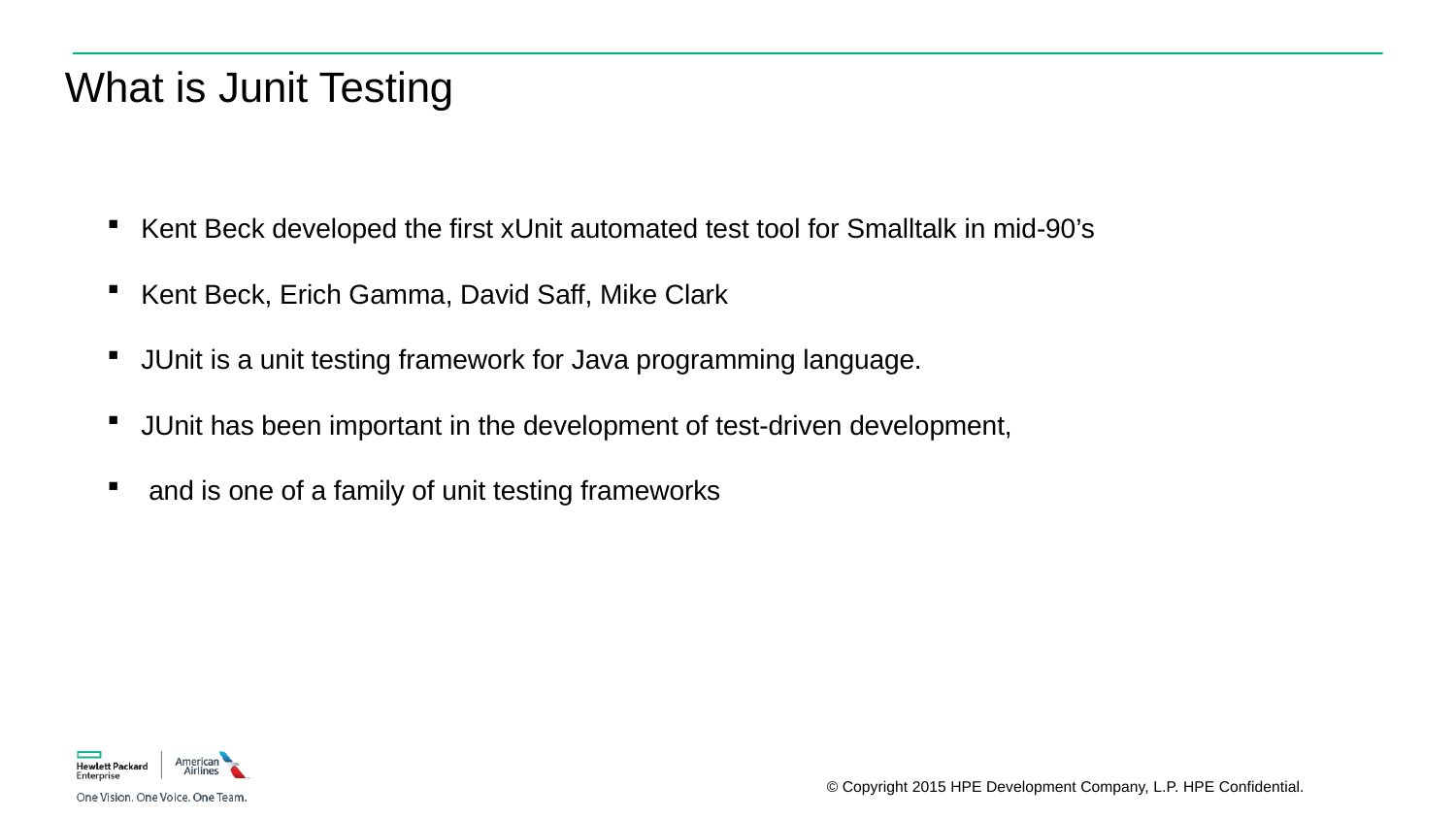

What is Junit Testing
Kent Beck developed the first xUnit automated test tool for Smalltalk in mid-90’s

Kent Beck, Erich Gamma, David Saff, Mike Clark

JUnit is a unit testing framework for Java programming language.

JUnit has been important in the development of test-driven development,

 and is one of a family of unit testing frameworks